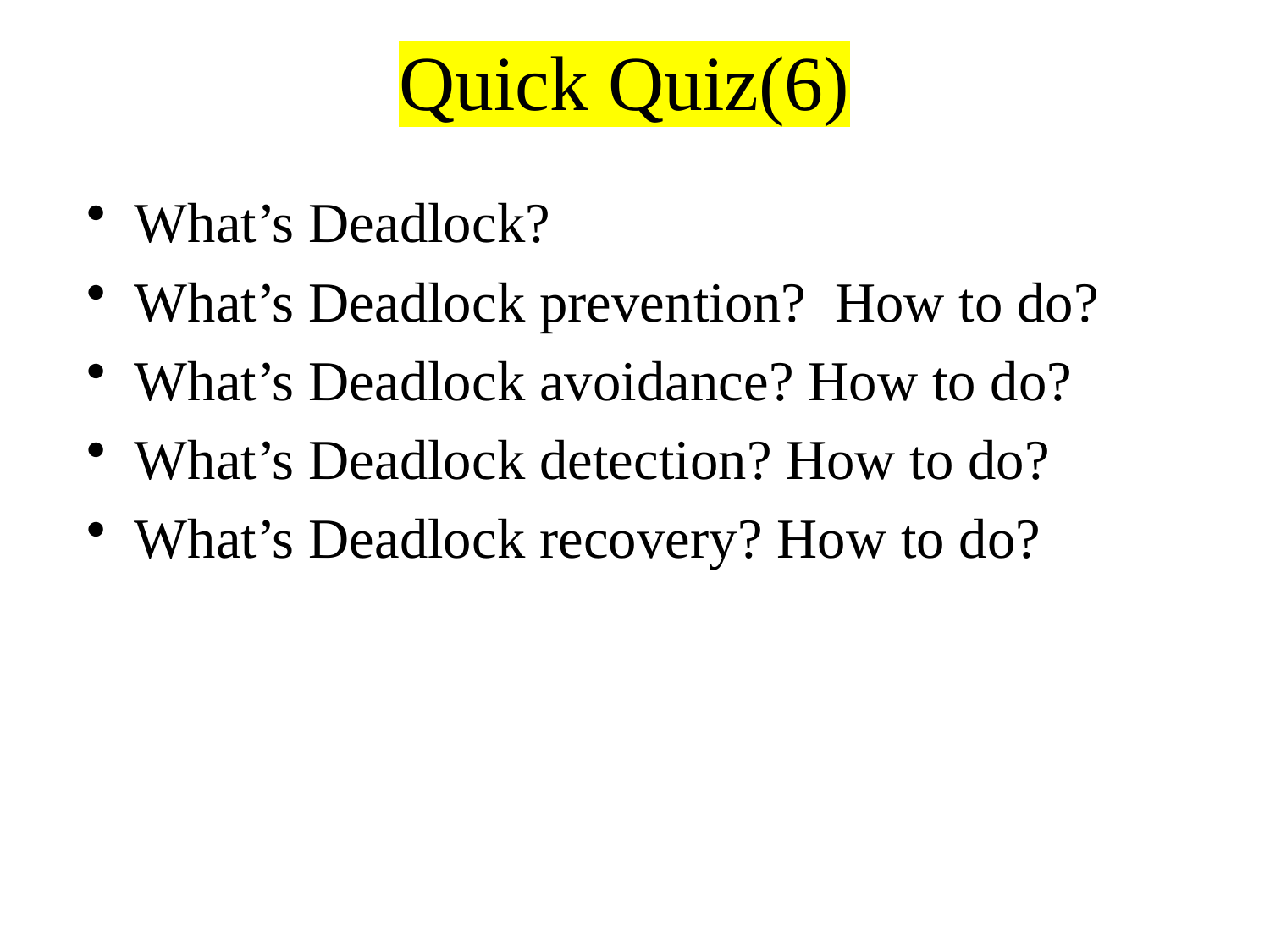

# Quick Quiz(6)
What’s Deadlock?
What’s Deadlock prevention?  How to do?
What’s Deadlock avoidance? How to do?
What’s Deadlock detection? How to do?
What’s Deadlock recovery? How to do?